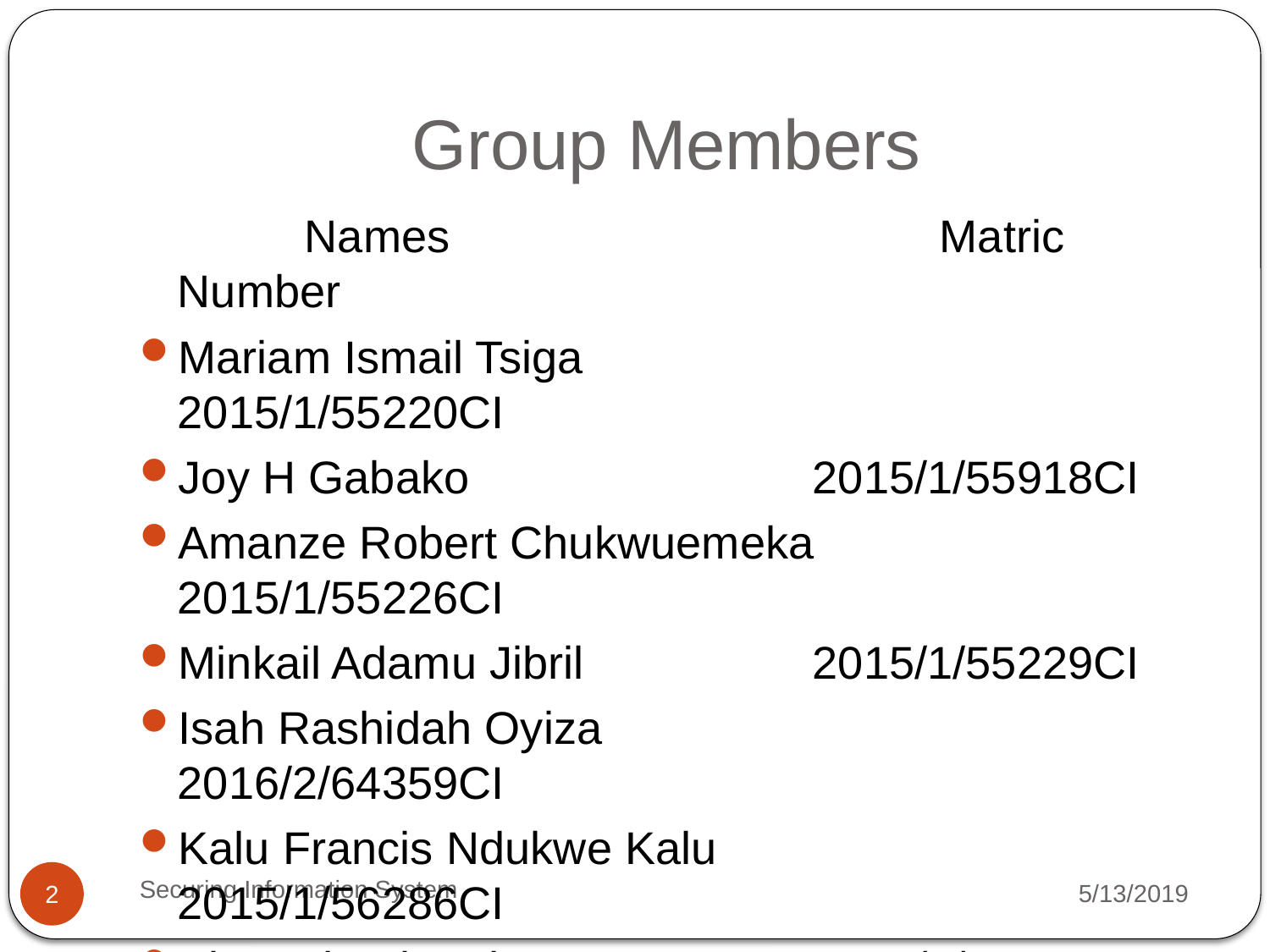

# Group Members
		Names				Matric Number
Mariam Ismail Tsiga			2015/1/55220CI
Joy H Gabako			2015/1/55918CI
Amanze Robert Chukwuemeka	2015/1/55226CI
Minkail Adamu Jibril		2015/1/55229CI
Isah Rashidah Oyiza			2016/2/64359CI
Kalu Francis Ndukwe Kalu		2015/1/56286CI
Akpa Thankgod			2015/1/55231CI
Audu Ibrahim Abdul			2015/1/56186CI

Securing Information System
5/13/2019
2